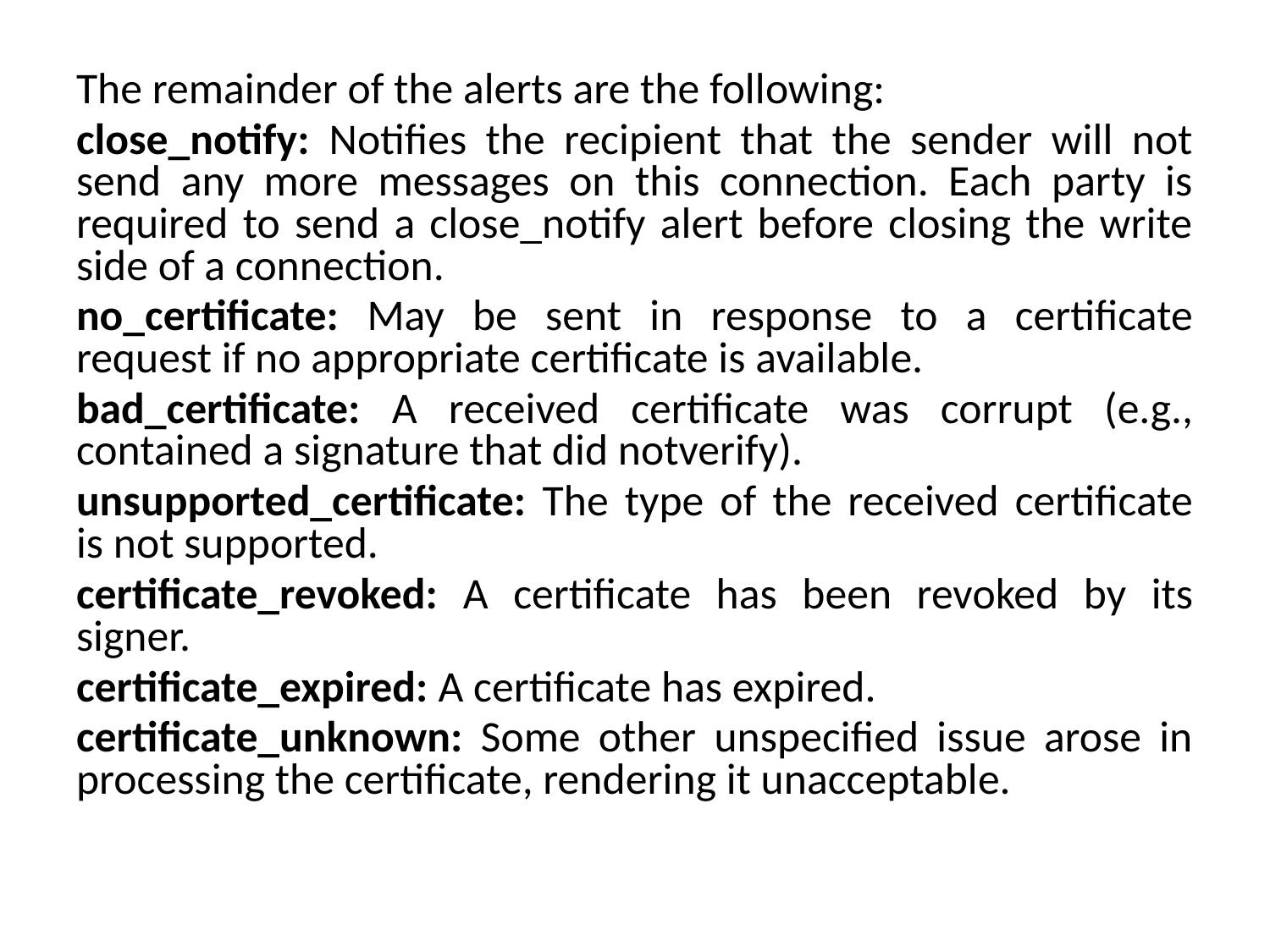

The remainder of the alerts are the following:
close_notify: Notifies the recipient that the sender will not send any more messages on this connection. Each party is required to send a close_notify alert before closing the write side of a connection.
no_certificate: May be sent in response to a certificate request if no appropriate certificate is available.
bad_certificate: A received certificate was corrupt (e.g., contained a signature that did notverify).
unsupported_certificate: The type of the received certificate is not supported.
certificate_revoked: A certificate has been revoked by its signer.
certificate_expired: A certificate has expired.
certificate_unknown: Some other unspecified issue arose in processing the certificate, rendering it unacceptable.